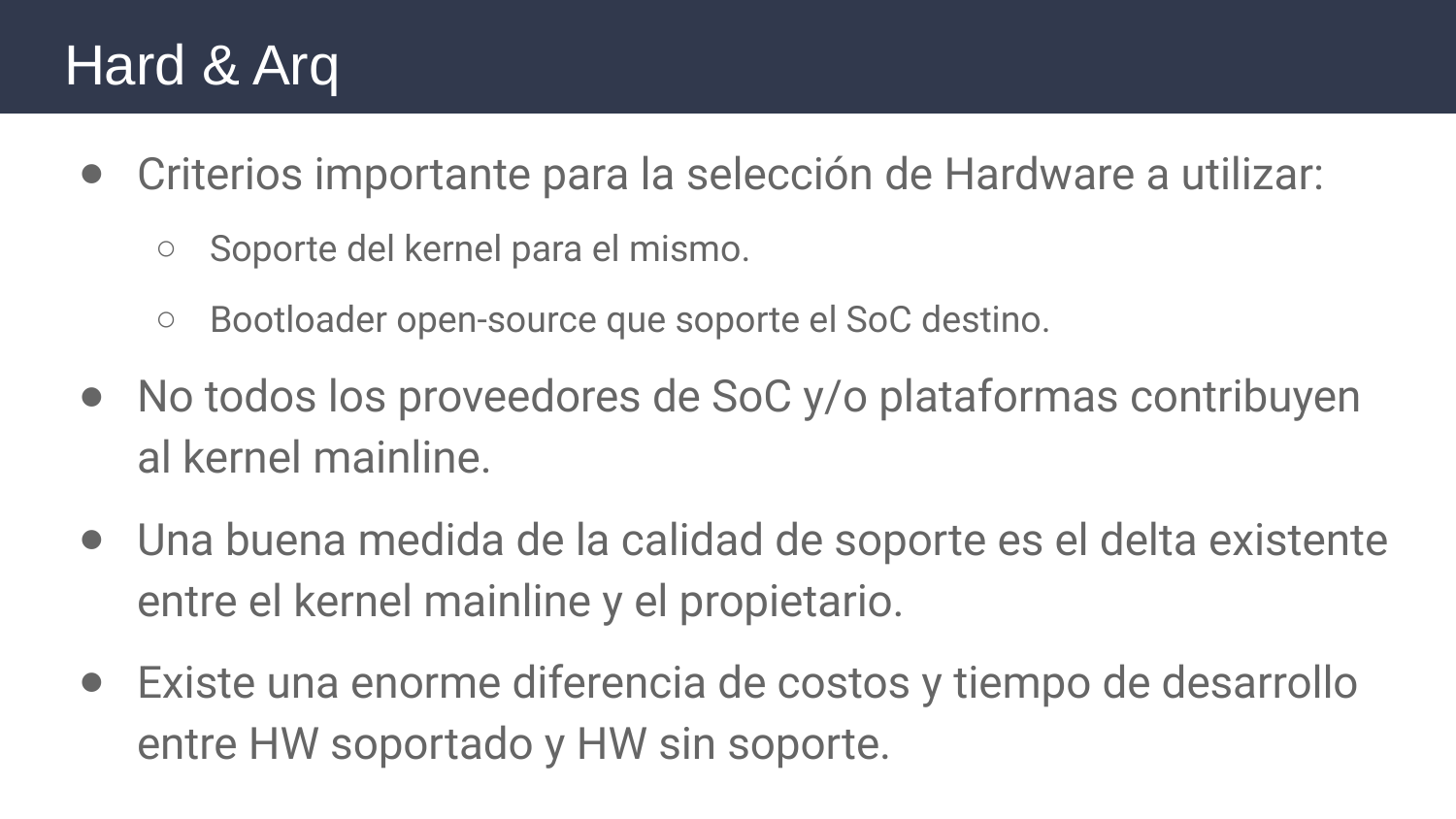

# Hard & Arq

Criterios importante para la selección de Hardware a utilizar:
Soporte del kernel para el mismo.
Bootloader open-source que soporte el SoC destino.
No todos los proveedores de SoC y/o plataformas contribuyen al kernel mainline.
Una buena medida de la calidad de soporte es el delta existente entre el kernel mainline y el propietario.
Existe una enorme diferencia de costos y tiempo de desarrollo entre HW soportado y HW sin soporte.